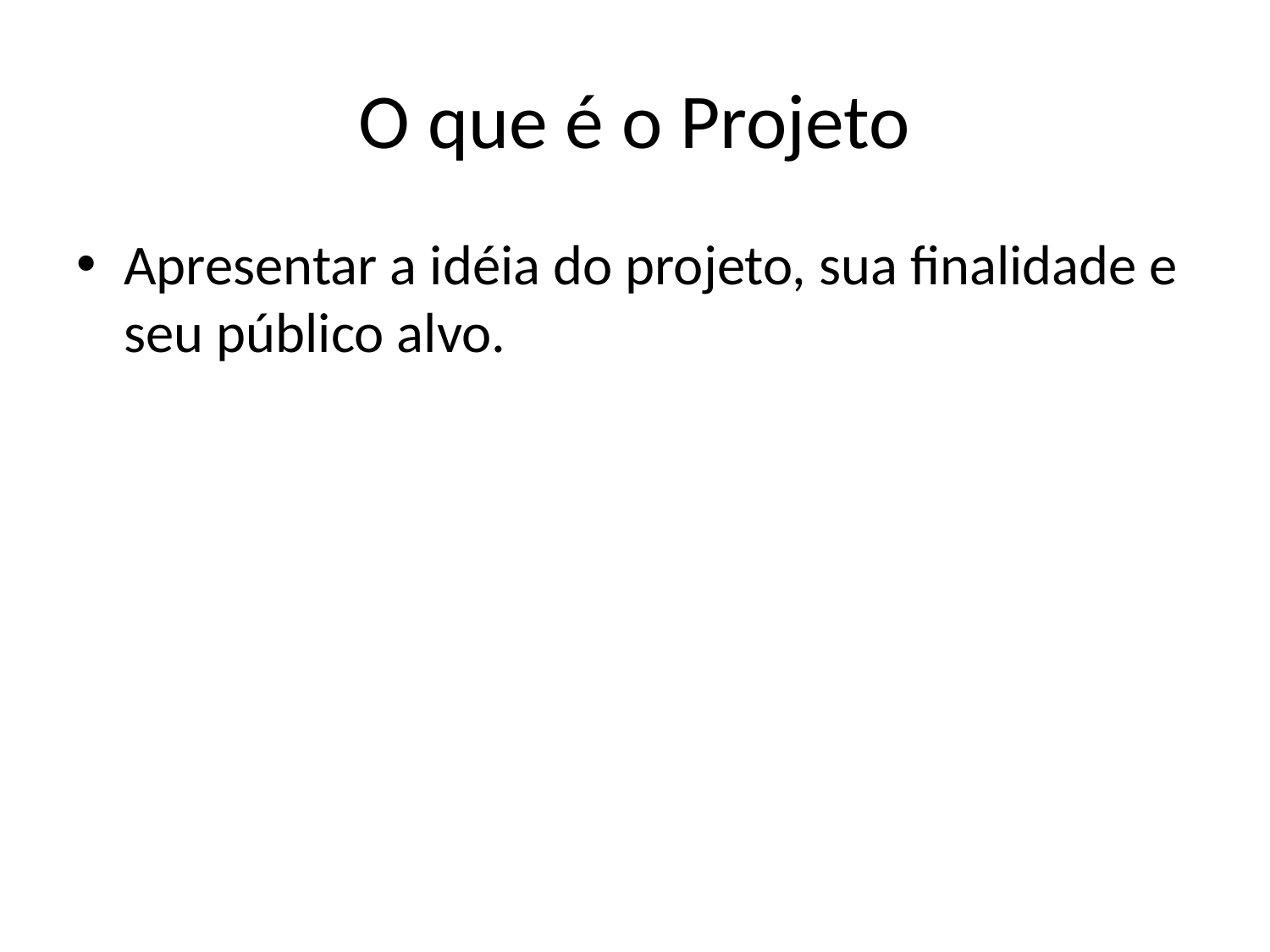

# O que é o Projeto
Apresentar a idéia do projeto, sua finalidade e seu público alvo.